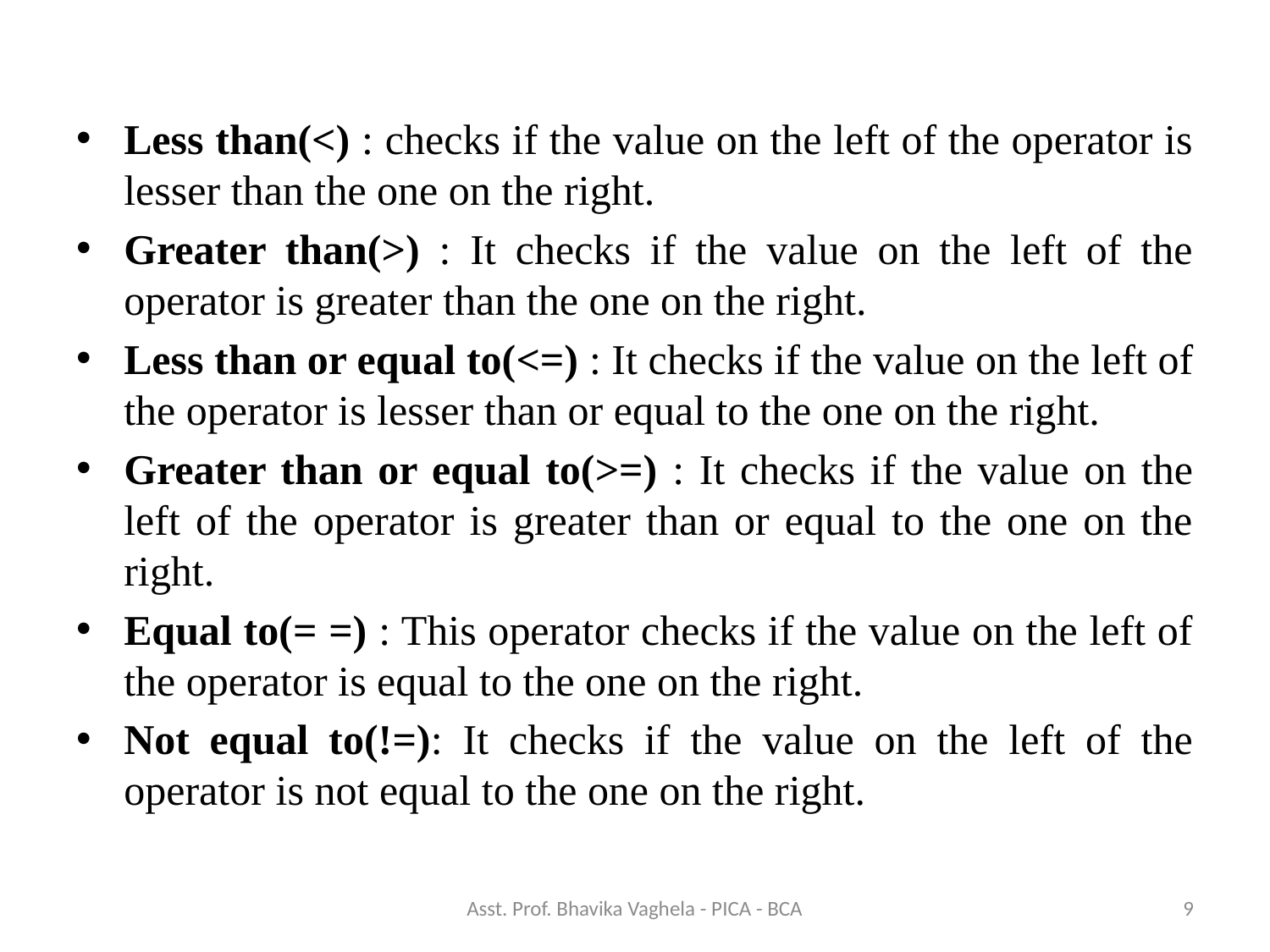

Less than(<) : checks if the value on the left of the operator is lesser than the one on the right.
Greater than(>) : It checks if the value on the left of the operator is greater than the one on the right.
Less than or equal to(<=) : It checks if the value on the left of the operator is lesser than or equal to the one on the right.
Greater than or equal to(>=) : It checks if the value on the left of the operator is greater than or equal to the one on the right.
Equal to(= =) : This operator checks if the value on the left of the operator is equal to the one on the right.
Not equal to(!=): It checks if the value on the left of the operator is not equal to the one on the right.

Asst. Prof. Bhavika Vaghela - PICA - BCA
9